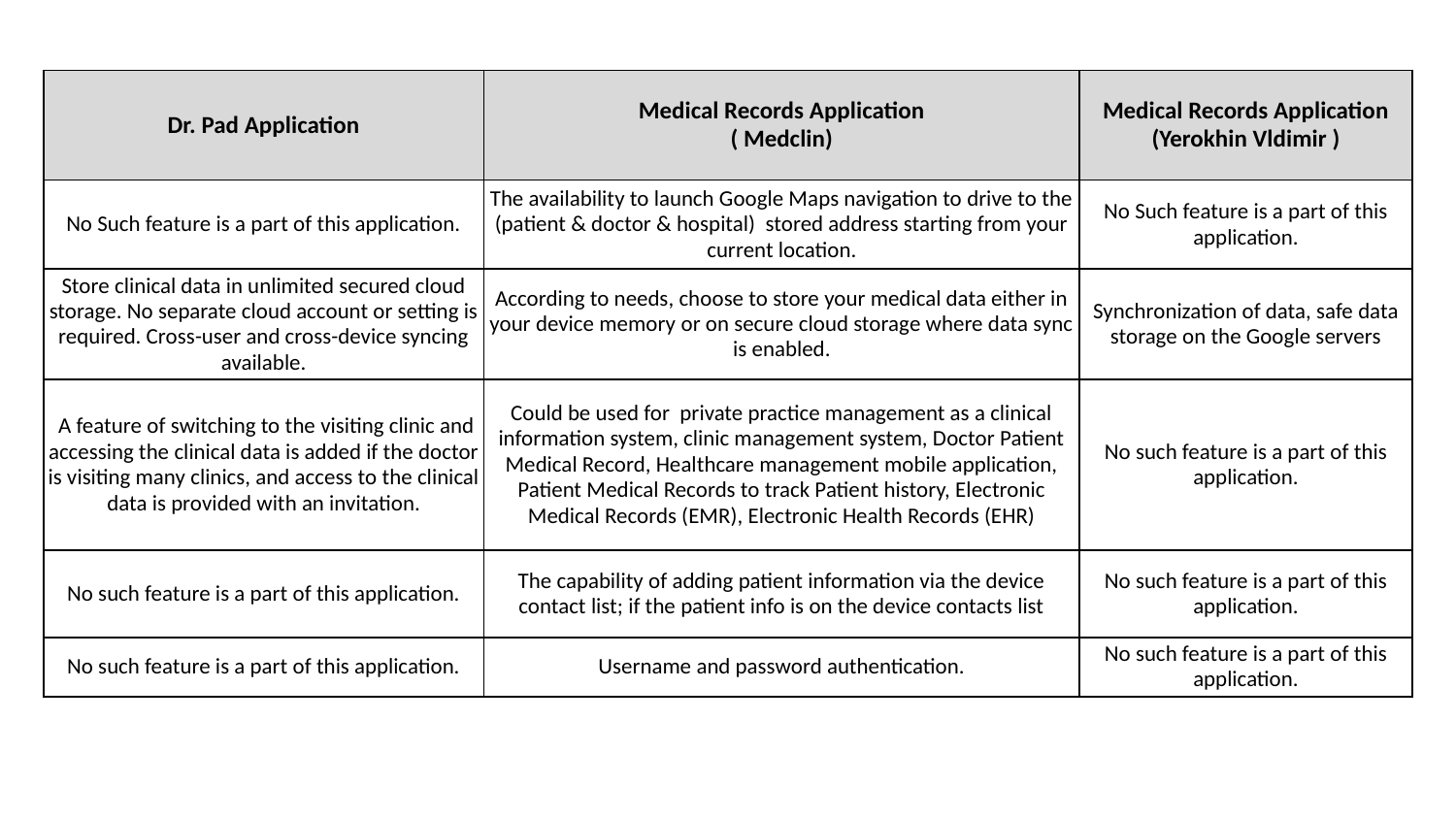

| Dr. Pad Application | Medical Records Application ( Medclin) | Medical Records Application (Yerokhin Vldimir ) |
| --- | --- | --- |
| No Such feature is a part of this application. | The availability to launch Google Maps navigation to drive to the (patient & doctor & hospital) stored address starting from your current location. | No Such feature is a part of this application. |
| Store clinical data in unlimited secured cloud storage. No separate cloud account or setting is required. Cross-user and cross-device syncing available. | According to needs, choose to store your medical data either in your device memory or on secure cloud storage where data sync is enabled. | Synchronization of data, safe data storage on the Google servers |
| A feature of switching to the visiting clinic and accessing the clinical data is added if the doctor is visiting many clinics, and access to the clinical data is provided with an invitation. | Could be used for private practice management as a clinical information system, clinic management system, Doctor Patient Medical Record, Healthcare management mobile application, Patient Medical Records to track Patient history, Electronic Medical Records (EMR), Electronic Health Records (EHR) | No such feature is a part of this application. |
| No such feature is a part of this application. | The capability of adding patient information via the device contact list; if the patient info is on the device contacts list | No such feature is a part of this application. |
| No such feature is a part of this application. | Username and password authentication. | No such feature is a part of this application. |